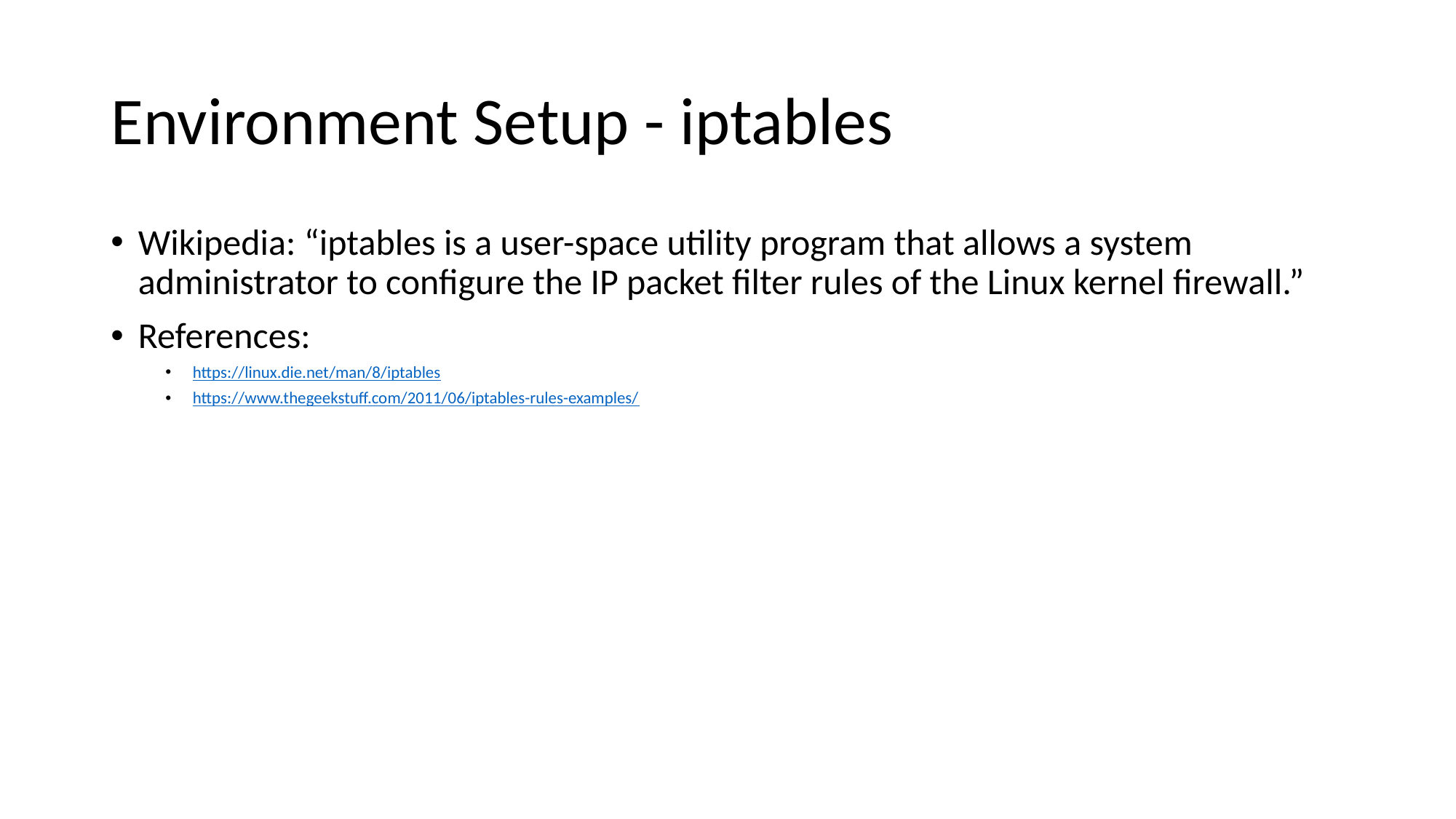

# Environment Setup - iptables
Wikipedia: “iptables is a user-space utility program that allows a system administrator to configure the IP packet filter rules of the Linux kernel firewall.”
References:
https://linux.die.net/man/8/iptables
https://www.thegeekstuff.com/2011/06/iptables-rules-examples/